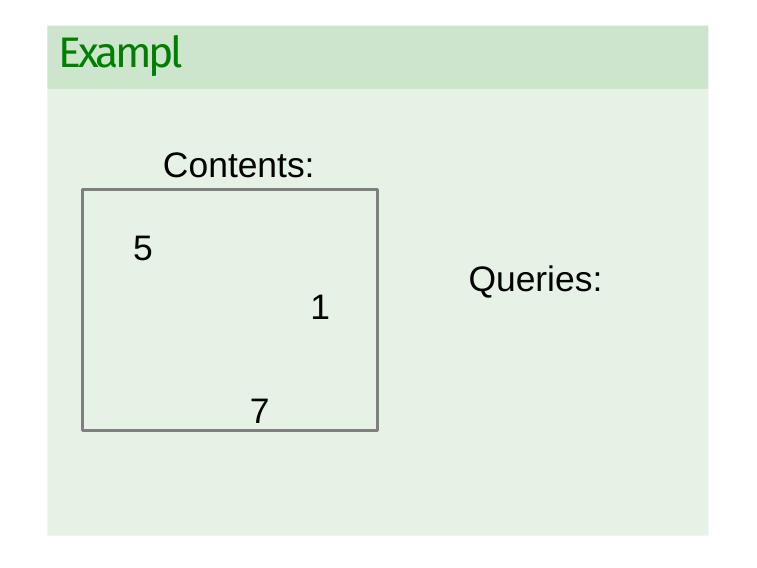

# Example

Contents:
5
1

7
Queries: